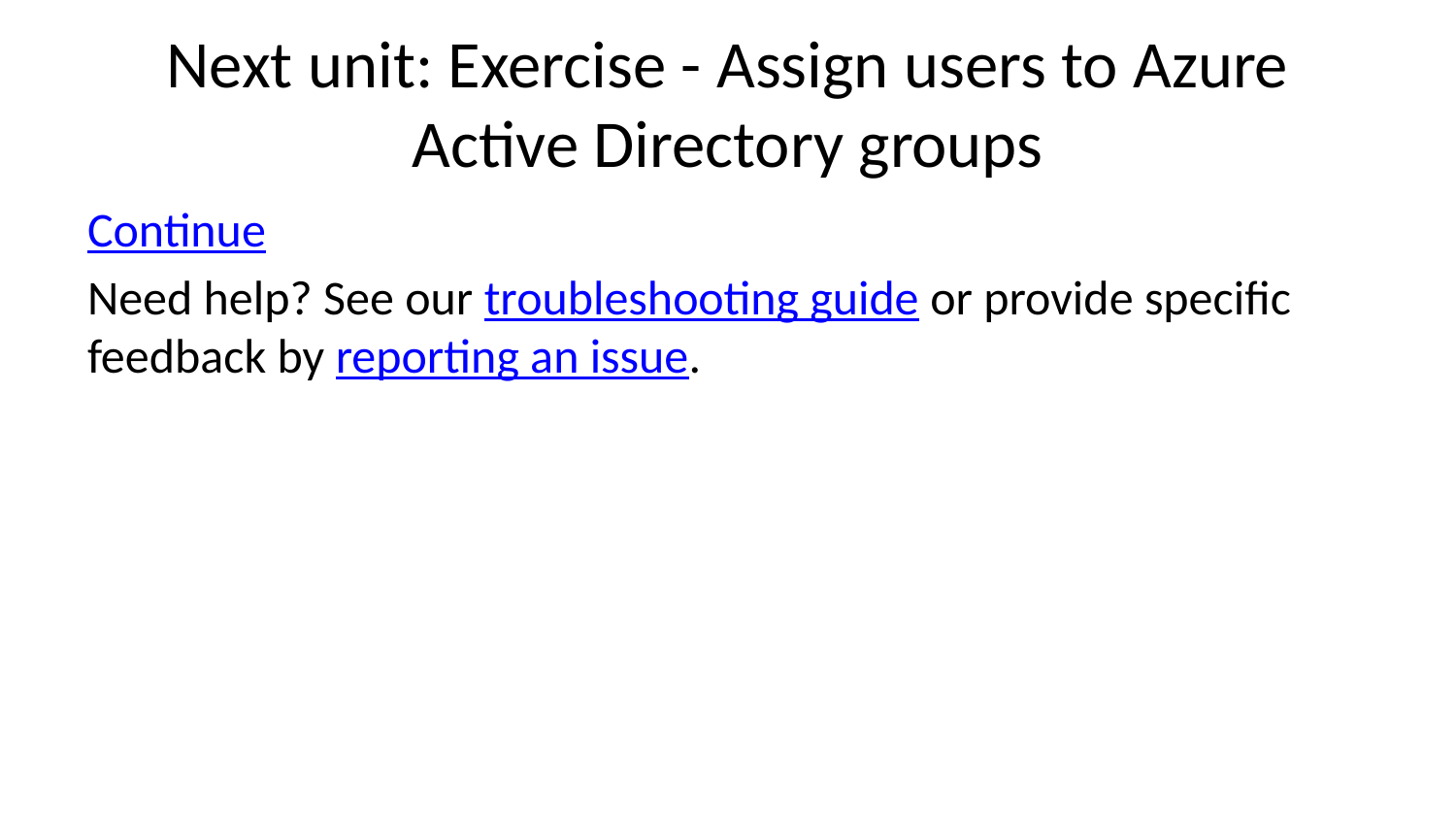

# Next unit: Exercise - Assign users to Azure Active Directory groups
Continue
Need help? See our troubleshooting guide or provide specific feedback by reporting an issue.